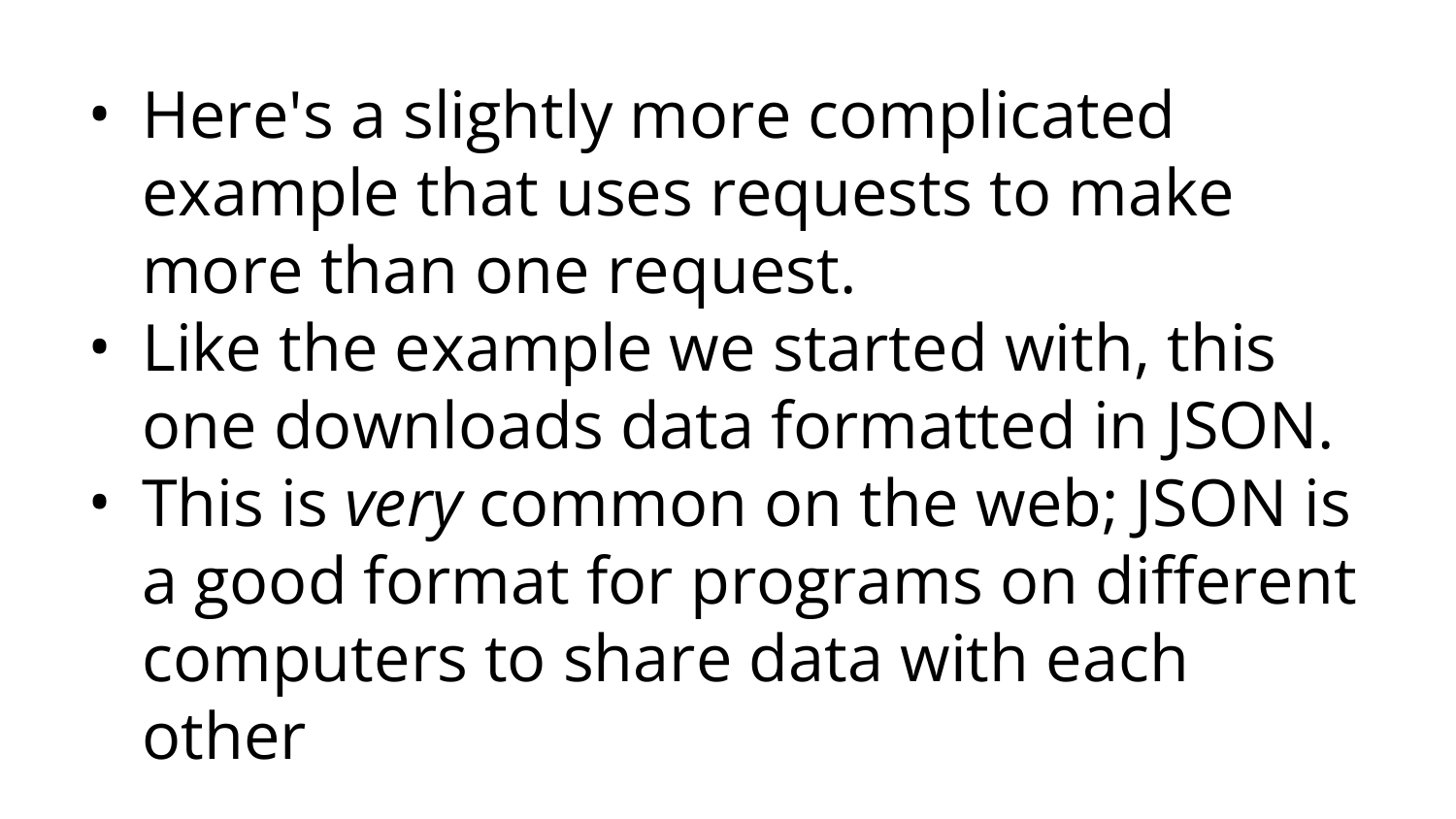

Here's a slightly more complicated example that uses requests to make more than one request.
Like the example we started with, this one downloads data formatted in JSON.
This is very common on the web; JSON is a good format for programs on different computers to share data with each other